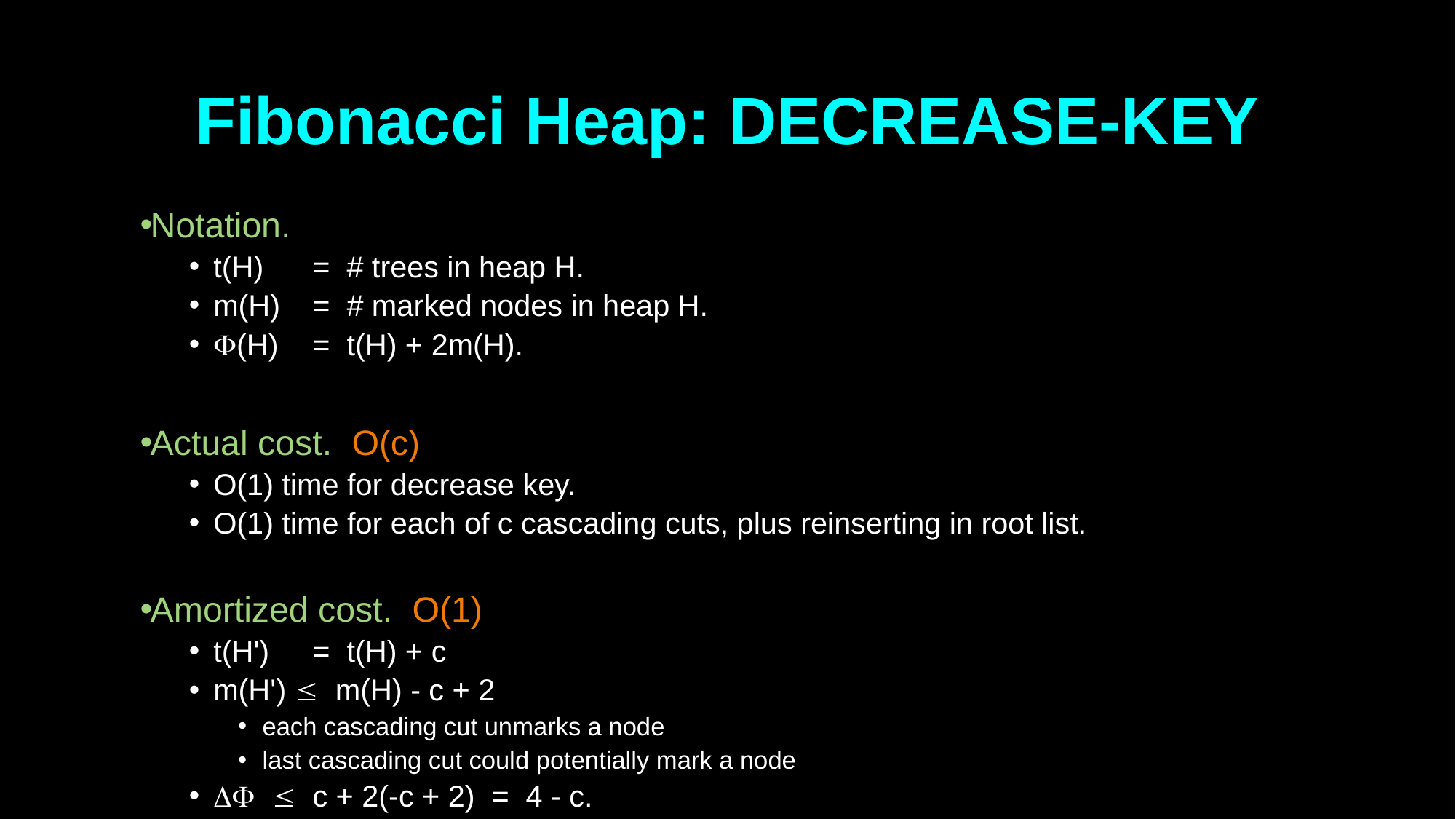

# Fibonacci Heap: DECREASE-KEY
Notation.
t(H)	 =  # trees in heap H.
m(H)	 =  # marked nodes in heap H.
Φ(H)	 =  t(H) + 2m(H).

Actual cost.  O(c)
O(1) time for decrease key.
O(1) time for each of c cascading cuts, plus reinserting in root list.

Amortized cost.  O(1)
t(H')	 =  t(H) + c
m(H') ≤  m(H) - c + 2
each cascading cut unmarks a node
last cascading cut could potentially mark a node
ΔΦ  ≤  c + 2(-c + 2)  =  4 - c.